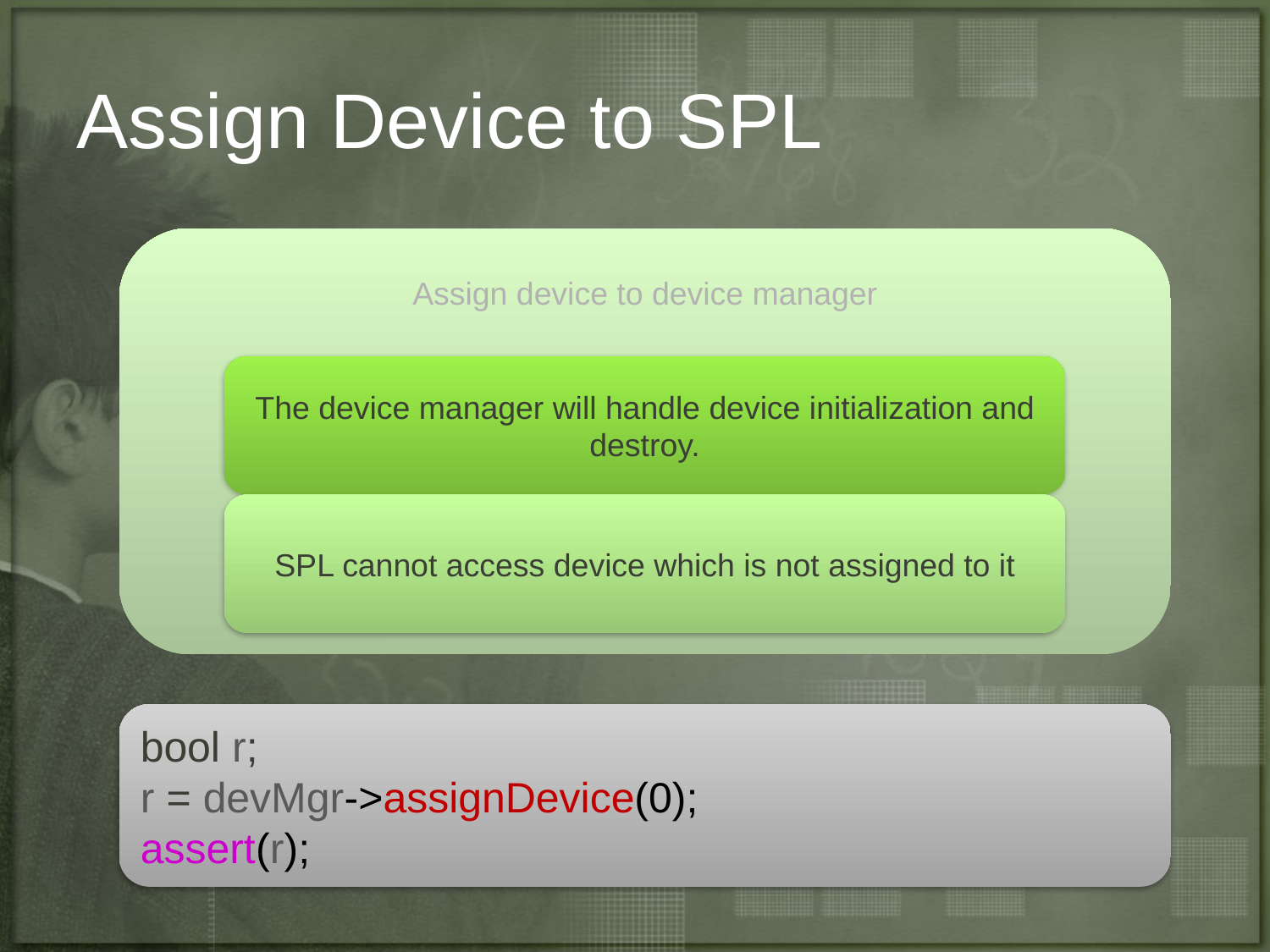

# Assign Device to SPL
Assign device to device manager
The device manager will handle device initialization and destroy.
SPL cannot access device which is not assigned to it
bool r;
r = devMgr->assignDevice(0);
assert(r);